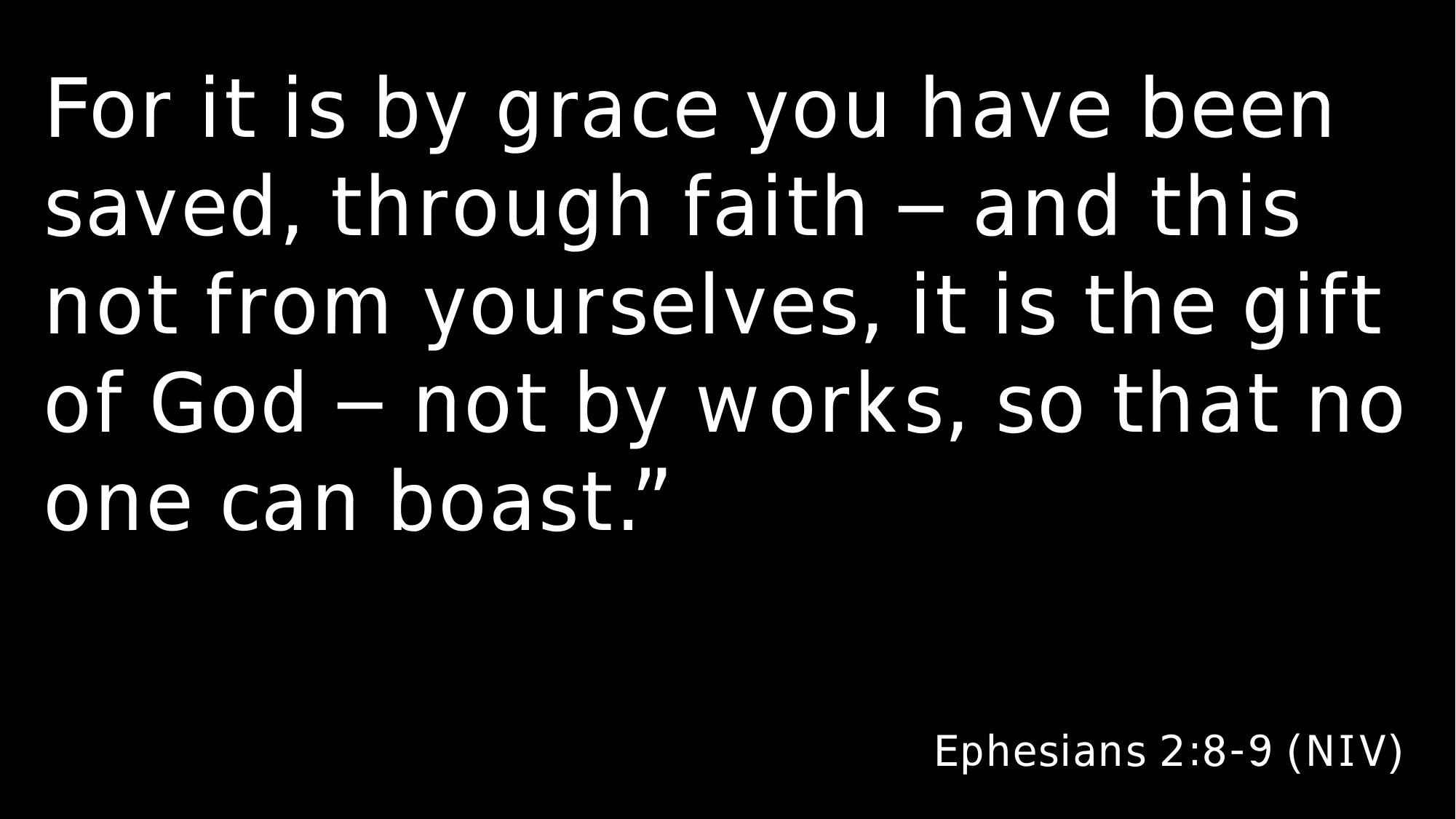

For it is by grace you have been saved, through faith – and this not from yourselves, it is the gift of God – not by works, so that no one can boast.”
Ephesians 2:8-9 (NIV)